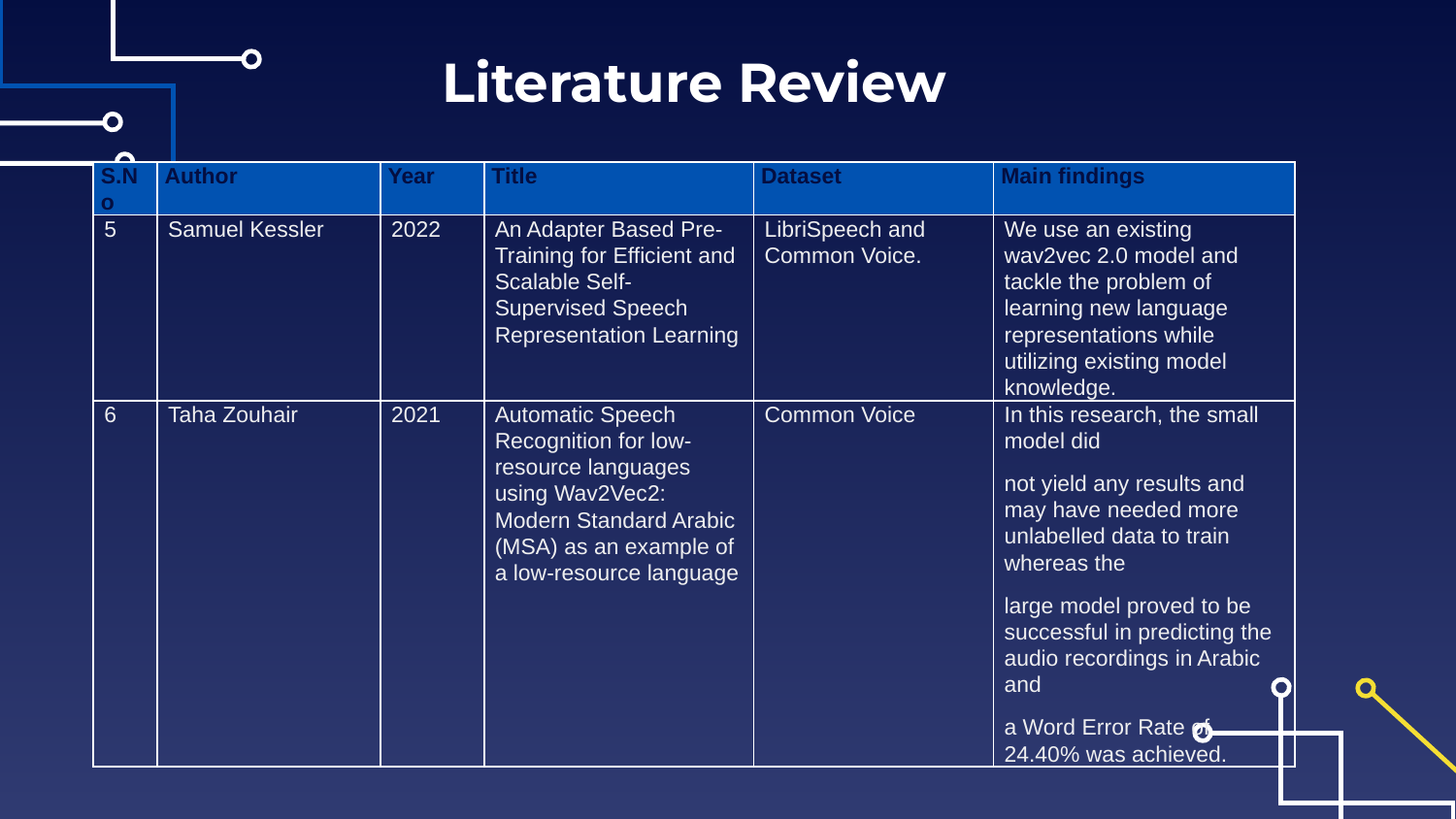

# Literature Review
| S.No | Author | Year | Title | Dataset | Main findings |
| --- | --- | --- | --- | --- | --- |
| 5 | Samuel Kessler | 2022 | An Adapter Based Pre-Training for Efficient and Scalable Self-Supervised Speech Representation Learning | LibriSpeech and Common Voice. | We use an existing wav2vec 2.0 model and tackle the problem of learning new language representations while utilizing existing model knowledge. |
| 6 | Taha Zouhair | 2021 | Automatic Speech Recognition for low-resource languages using Wav2Vec2: Modern Standard Arabic (MSA) as an example of a low-resource language | Common Voice | In this research, the small model did not yield any results and may have needed more unlabelled data to train whereas the large model proved to be successful in predicting the audio recordings in Arabic and a Word Error Rate of 24.40% was achieved. |